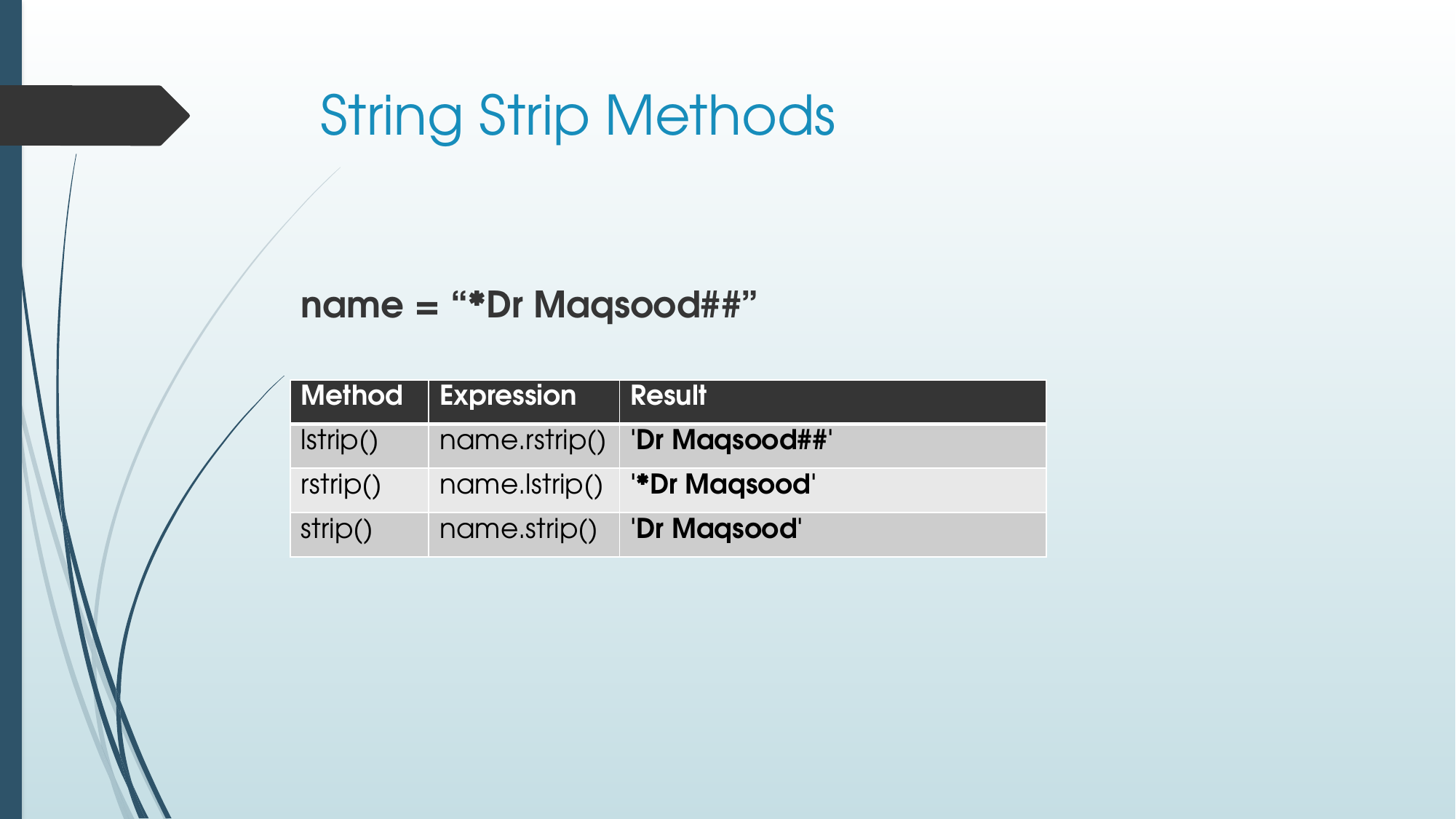

# String Strip Methods
name = “*Dr Maqsood##”
| Method | Expression | Result |
| --- | --- | --- |
| lstrip() | name.rstrip() | 'Dr Maqsood##' |
| rstrip() | name.lstrip() | '\*Dr Maqsood' |
| strip() | name.strip() | 'Dr Maqsood' |